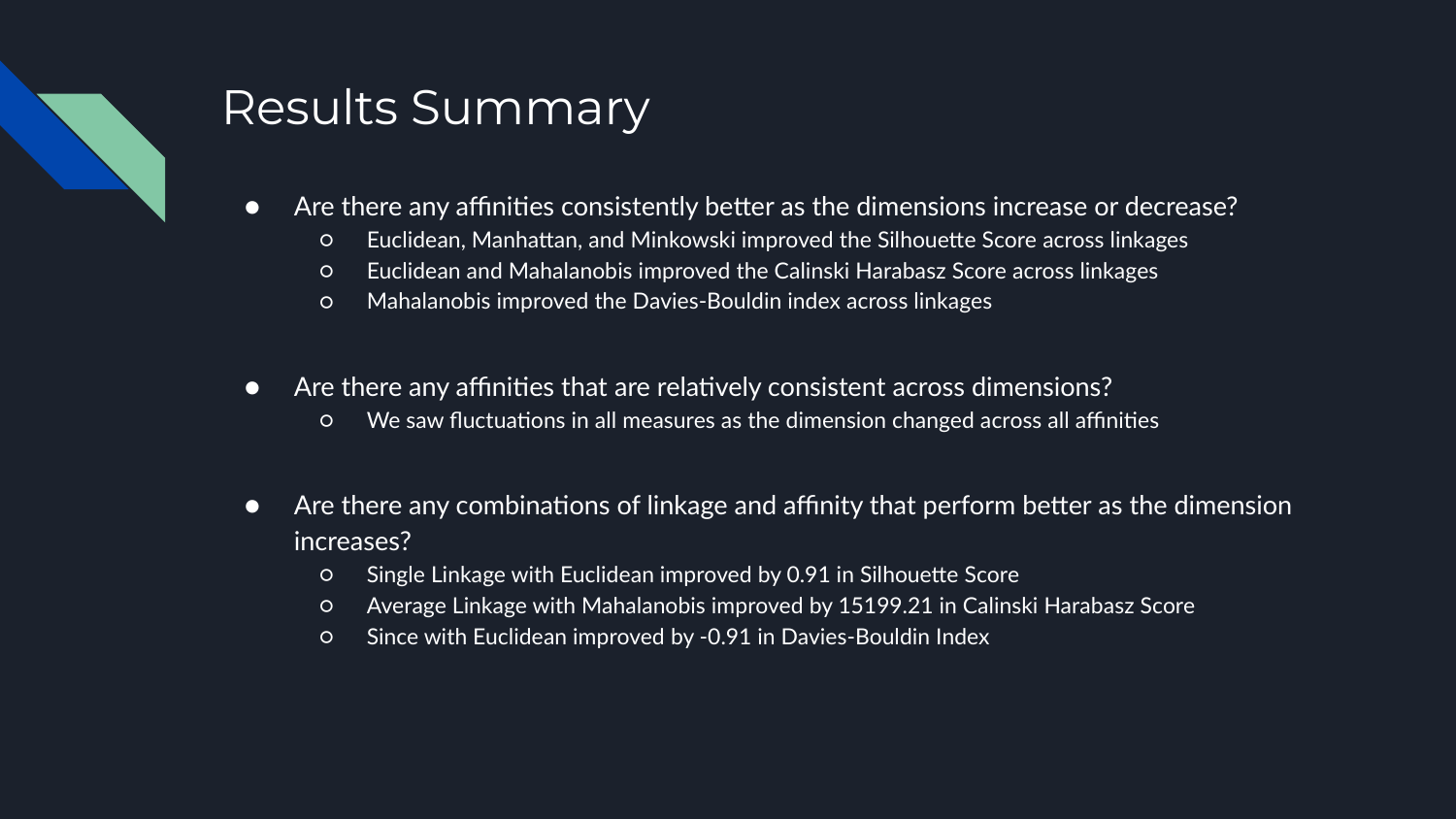

# Results Summary
Are there any affinities consistently better as the dimensions increase or decrease?
Euclidean, Manhattan, and Minkowski improved the Silhouette Score across linkages
Euclidean and Mahalanobis improved the Calinski Harabasz Score across linkages
Mahalanobis improved the Davies-Bouldin index across linkages

Are there any affinities that are relatively consistent across dimensions?
We saw fluctuations in all measures as the dimension changed across all affinities

Are there any combinations of linkage and affinity that perform better as the dimension increases?
Single Linkage with Euclidean improved by 0.91 in Silhouette Score
Average Linkage with Mahalanobis improved by 15199.21 in Calinski Harabasz Score
Since with Euclidean improved by -0.91 in Davies-Bouldin Index